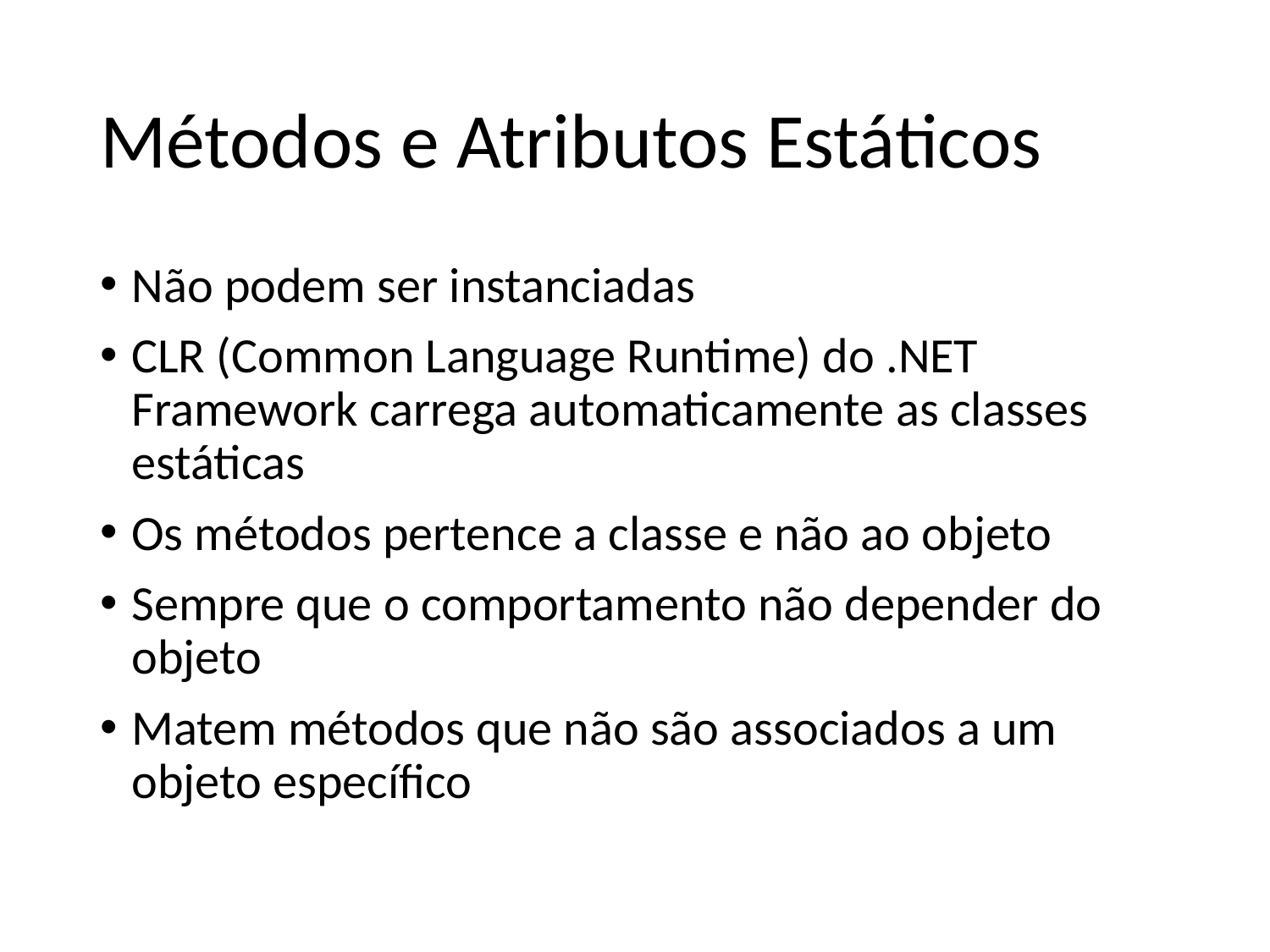

# Métodos e Atributos Estáticos
Não podem ser instanciadas
CLR (Common Language Runtime) do .NET Framework carrega automaticamente as classes estáticas
Os métodos pertence a classe e não ao objeto
Sempre que o comportamento não depender do objeto
Matem métodos que não são associados a um objeto específico